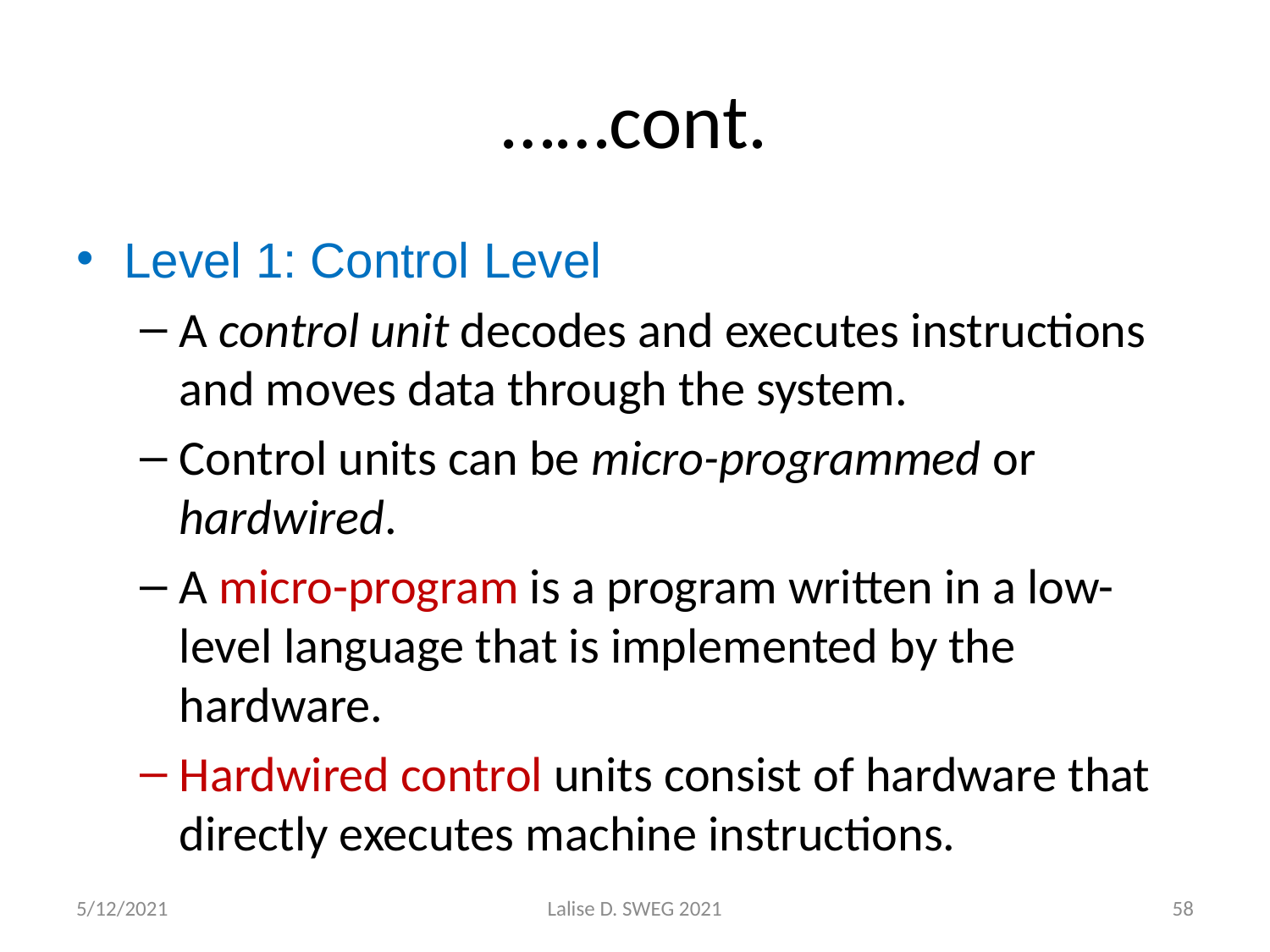

# ……cont.
Level 1: Control Level
A control unit decodes and executes instructions and moves data through the system.
Control units can be micro-programmed or hardwired.
A micro-program is a program written in a low-level language that is implemented by the hardware.
Hardwired control units consist of hardware that directly executes machine instructions.
5/12/2021
Lalise D. SWEG 2021
58